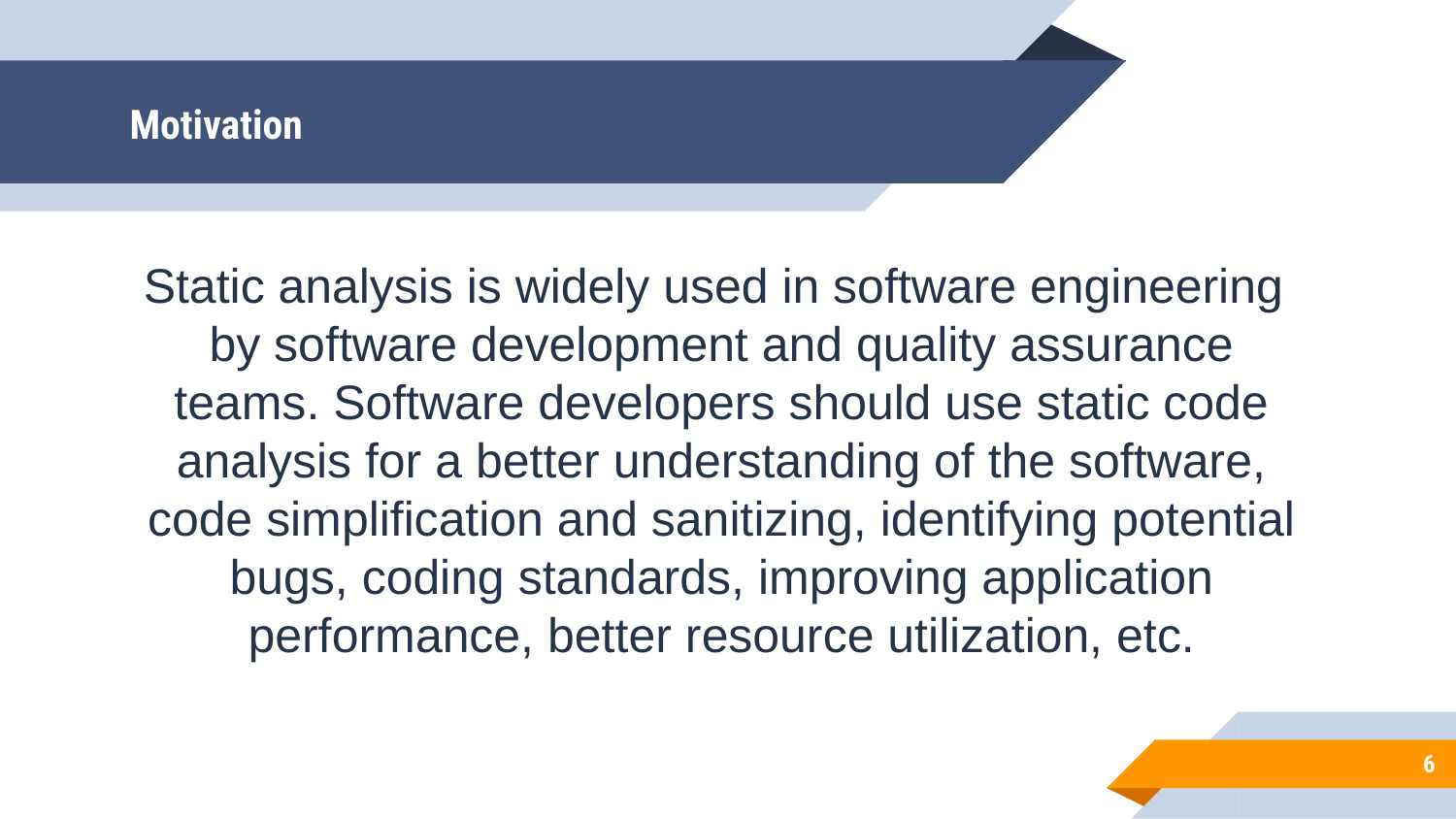

# Motivation
Static analysis is widely used in software engineering by software development and quality assurance teams. Software developers should use static code analysis for a better understanding of the software, code simplification and sanitizing, identifying potential bugs, coding standards, improving application performance, better resource utilization, etc.
6